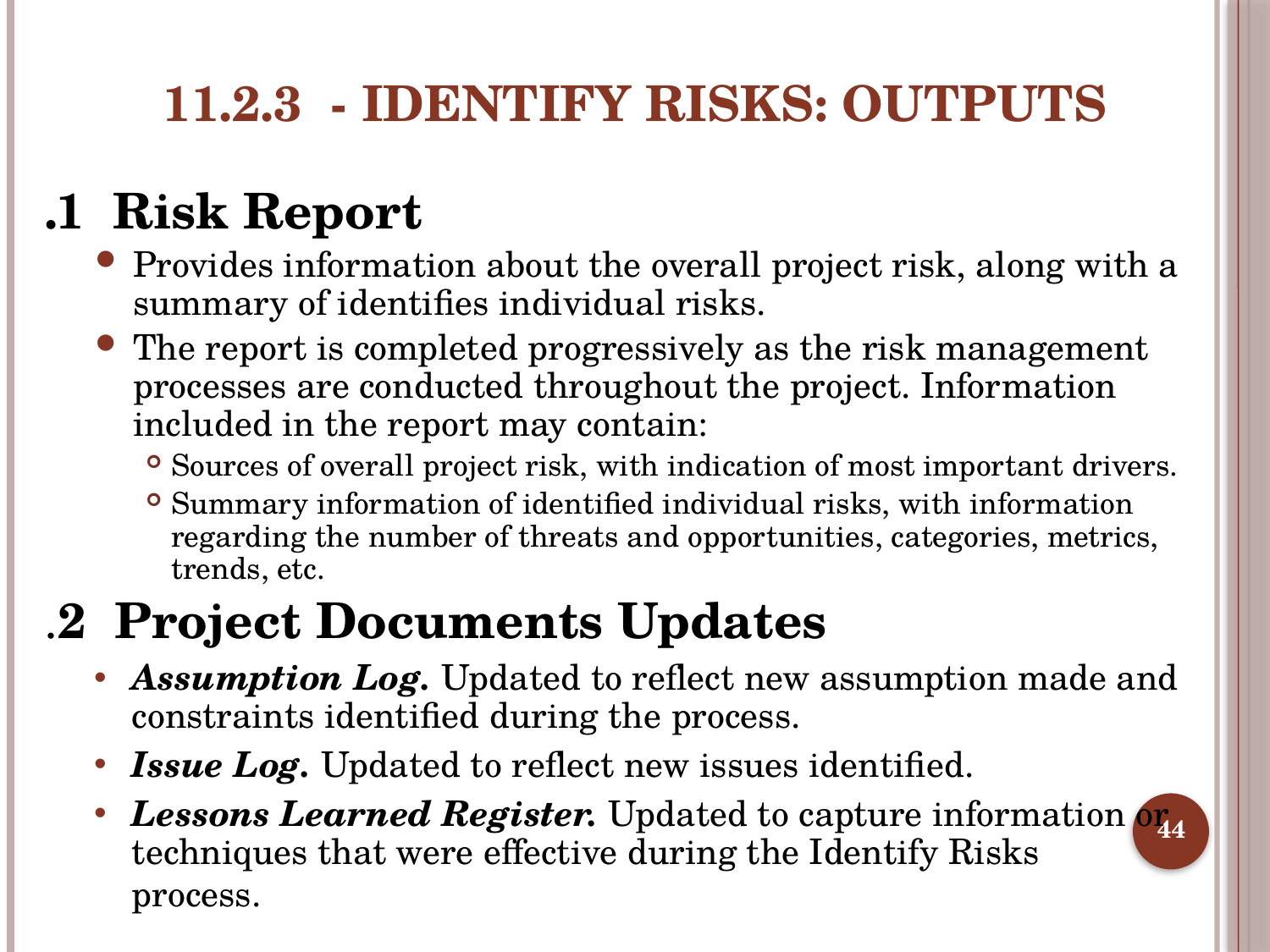

# 11.2.3  - IDENTIFY RISKS: OUTPUTS
.1  Risk Report
Provides information about the overall project risk, along with a summary of identifies individual risks.
The report is completed progressively as the risk management processes are conducted throughout the project. Information included in the report may contain:
Sources of overall project risk, with indication of most important drivers.
Summary information of identified individual risks, with information regarding the number of threats and opportunities, categories, metrics, trends, etc.
.2  Project Documents Updates
Assumption Log. Updated to reflect new assumption made and constraints identified during the process.
Issue Log. Updated to reflect new issues identified.
Lessons Learned Register. Updated to capture information or techniques that were effective during the Identify Risks      process.
44